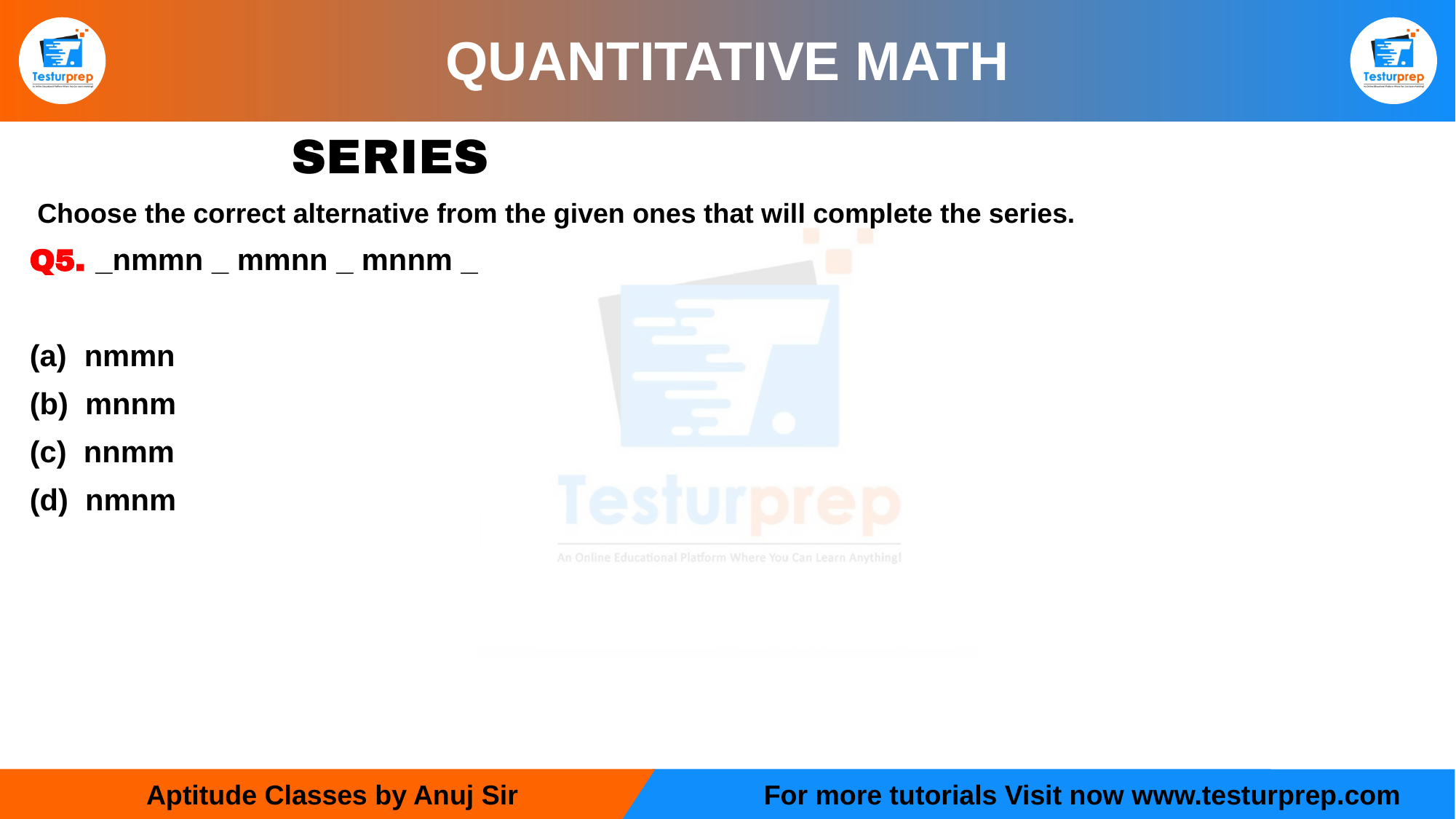

# QUANTITATIVE MATH
			 SERIES
 Choose the correct alternative from the given ones that will complete the series.
Q5. _nmmn _ mmnn _ mnnm _

nmmn
(b)  mnnm
(c)  nnmm
(d)  nmnm